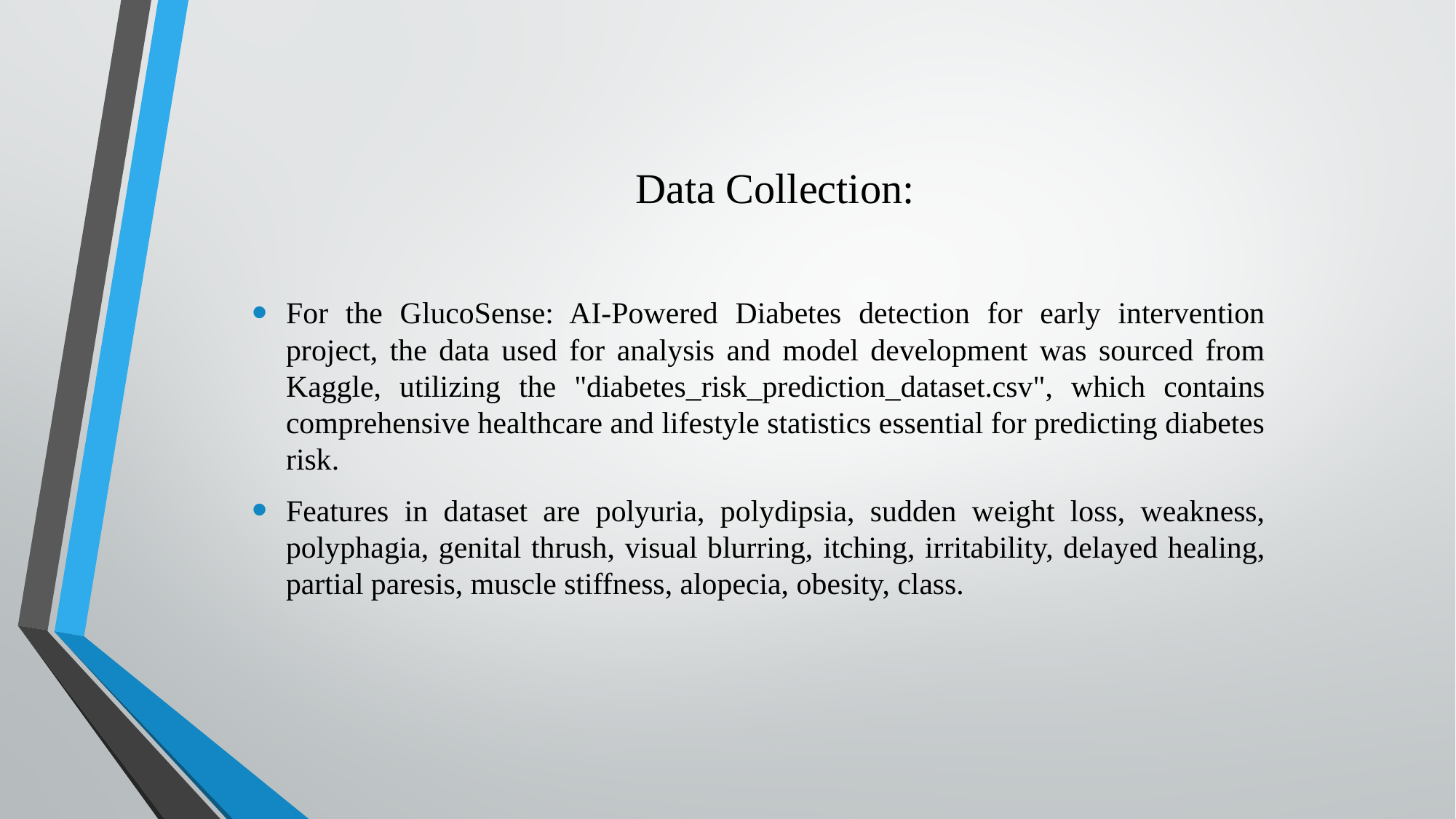

# Data Collection:
For the GlucoSense: AI-Powered Diabetes detection for early intervention project, the data used for analysis and model development was sourced from Kaggle, utilizing the "diabetes_risk_prediction_dataset.csv", which contains comprehensive healthcare and lifestyle statistics essential for predicting diabetes risk.
Features in dataset are polyuria, polydipsia, sudden weight loss, weakness, polyphagia, genital thrush, visual blurring, itching, irritability, delayed healing, partial paresis, muscle stiffness, alopecia, obesity, class.